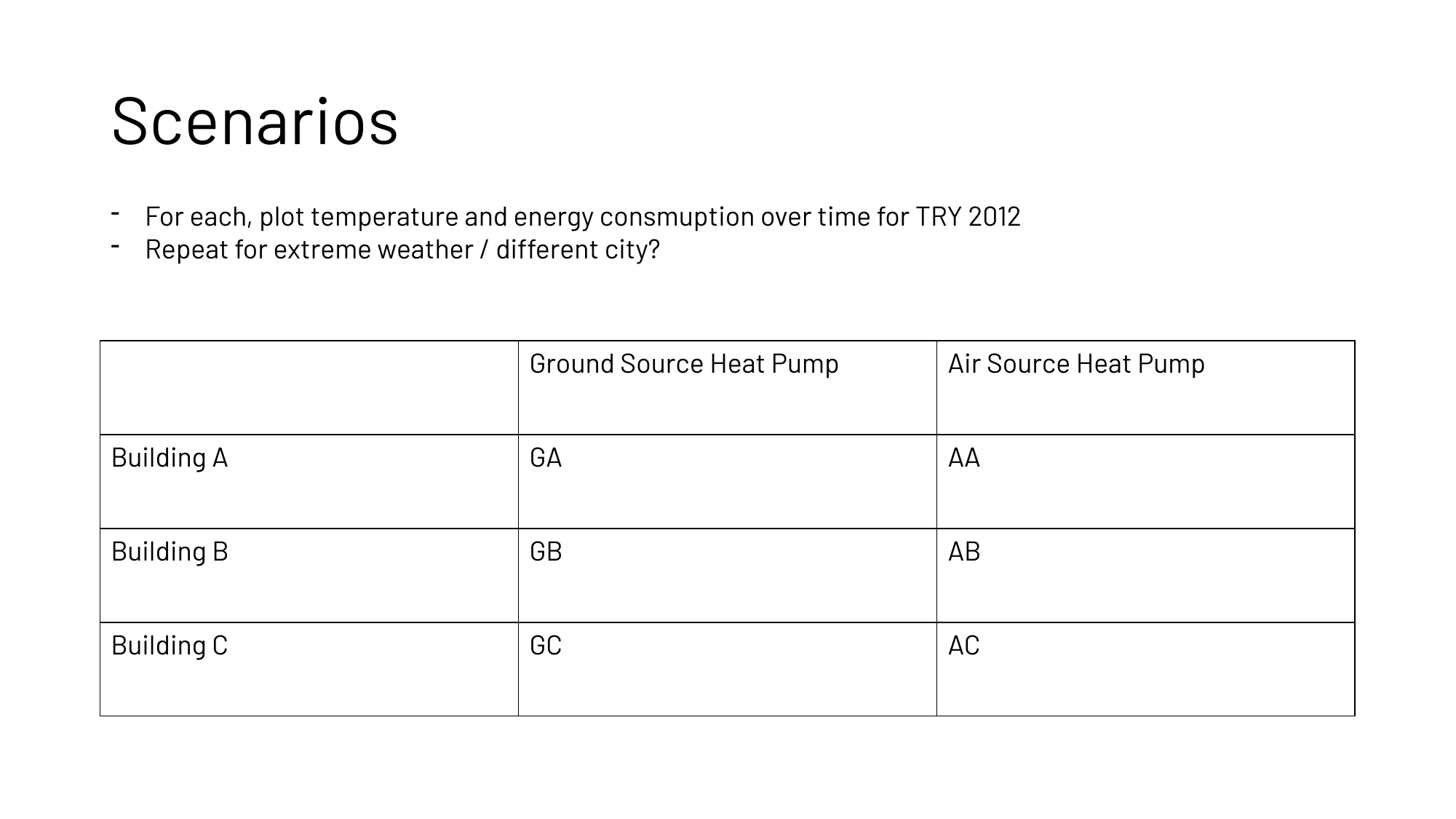

# Scenarios
For each, plot temperature and energy consmuption over time for TRY 2012
Repeat for extreme weather / different city?

|  | Ground Source Heat Pump | Air Source Heat Pump |
| --- | --- | --- |
| Building A | GA | AA |
| Building B | GB | AB |
| Building C | GC | AC |